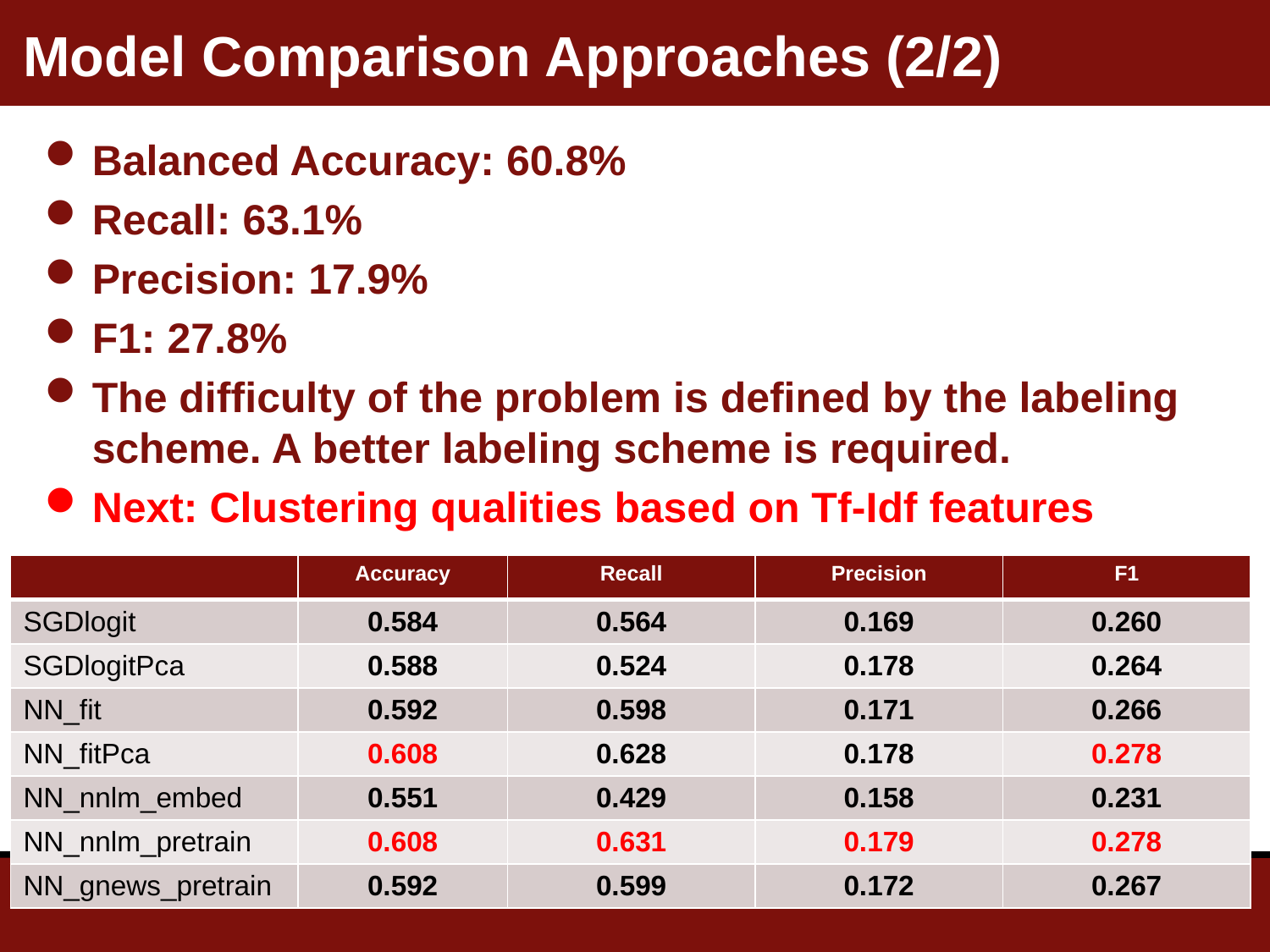

# Model Comparison Approaches (2/2)
Balanced Accuracy: 60.8%
Recall: 63.1%
Precision: 17.9%
F1: 27.8%
The difficulty of the problem is defined by the labeling scheme. A better labeling scheme is required.
Next: Clustering qualities based on Tf-Idf features

|  | Accuracy | Recall | Precision | F1 |
| --- | --- | --- | --- | --- |
| SGDlogit | 0.584 | 0.564 | 0.169 | 0.260 |
| SGDlogitPca | 0.588 | 0.524 | 0.178 | 0.264 |
| NN\_fit | 0.592 | 0.598 | 0.171 | 0.266 |
| NN\_fitPca | 0.608 | 0.628 | 0.178 | 0.278 |
| NN\_nnlm\_embed | 0.551 | 0.429 | 0.158 | 0.231 |
| NN\_nnlm\_pretrain | 0.608 | 0.631 | 0.179 | 0.278 |
| NN\_gnews\_pretrain | 0.592 | 0.599 | 0.172 | 0.267 |